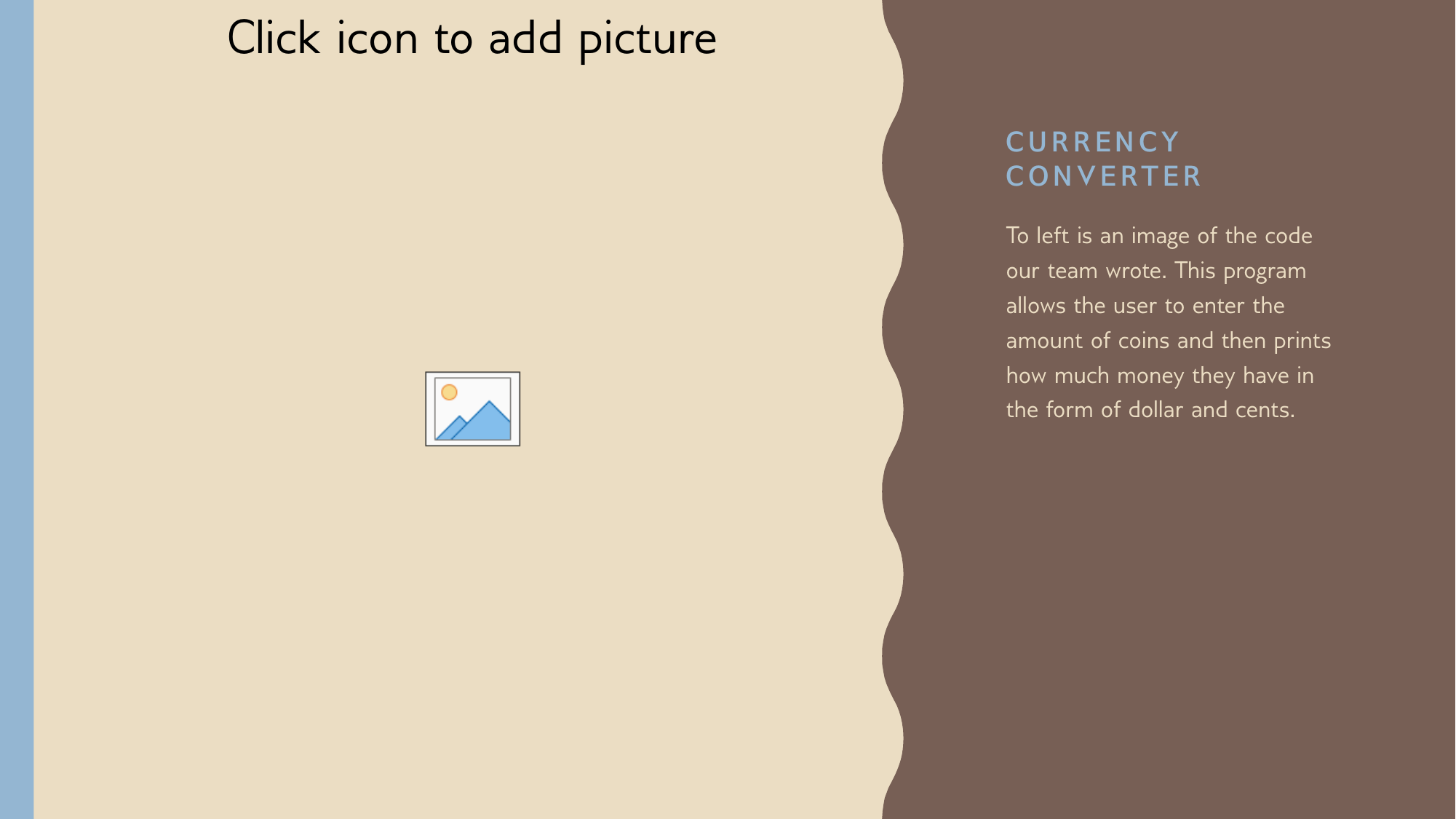

# Currency converter
To left is an image of the code our team wrote. This program allows the user to enter the amount of coins and then prints how much money they have in the form of dollar and cents.